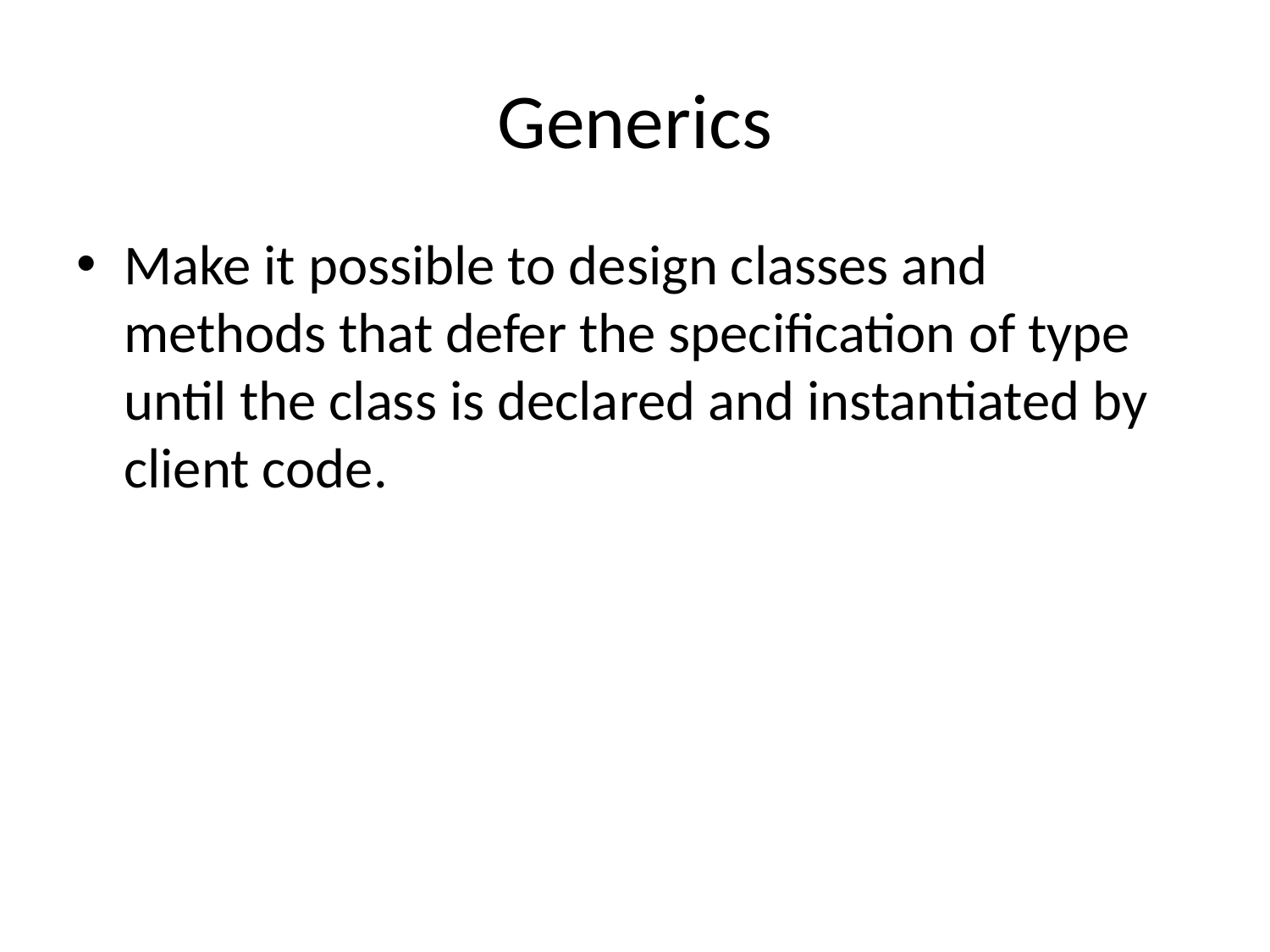

# Generics
Make it possible to design classes and methods that defer the specification of type until the class is declared and instantiated by client code.